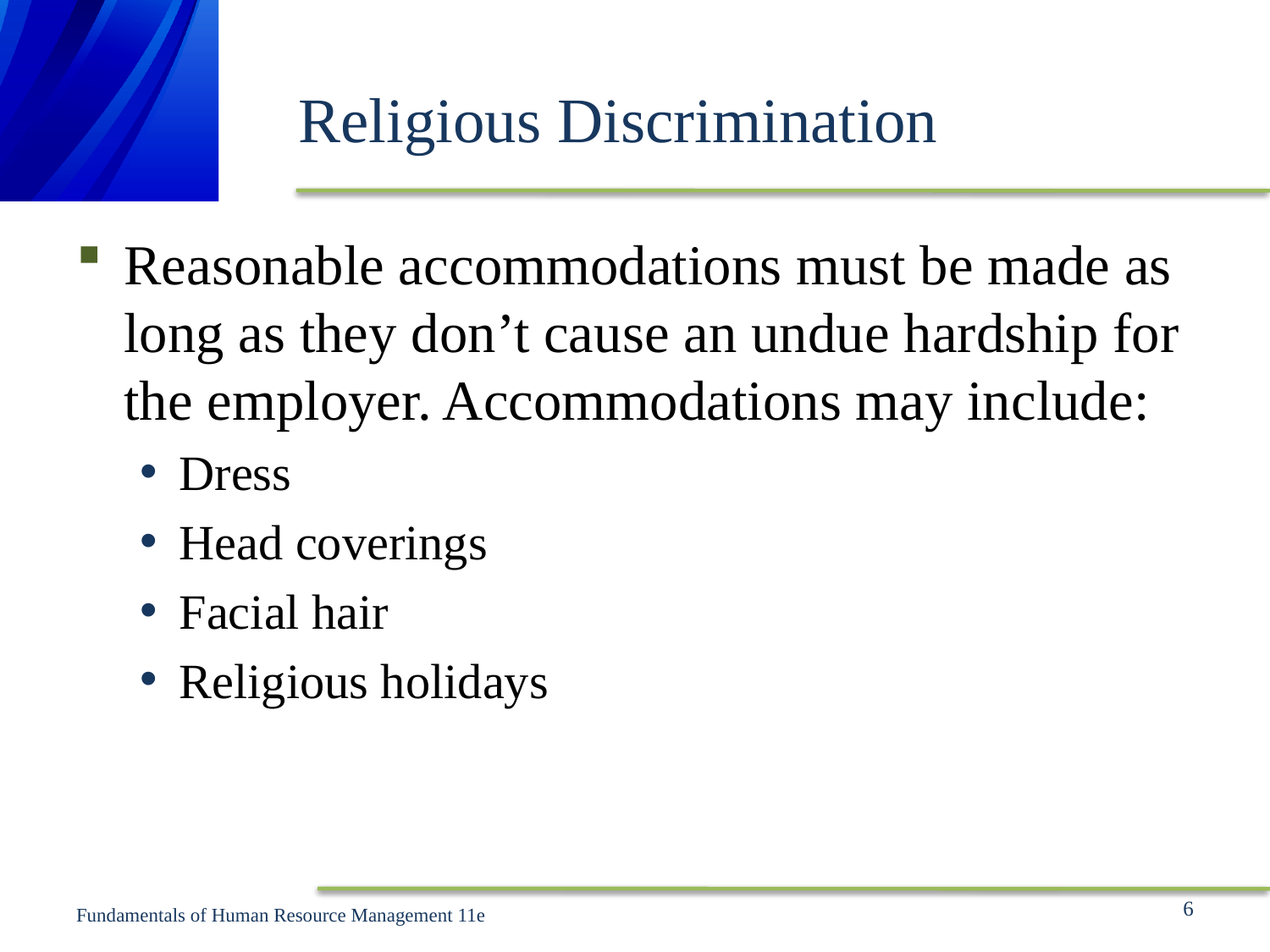

# Religious Discrimination
Reasonable accommodations must be made as long as they don’t cause an undue hardship for the employer. Accommodations may include:
Dress
Head coverings
Facial hair
Religious holidays

6
Fundamentals of Human Resource Management 11e